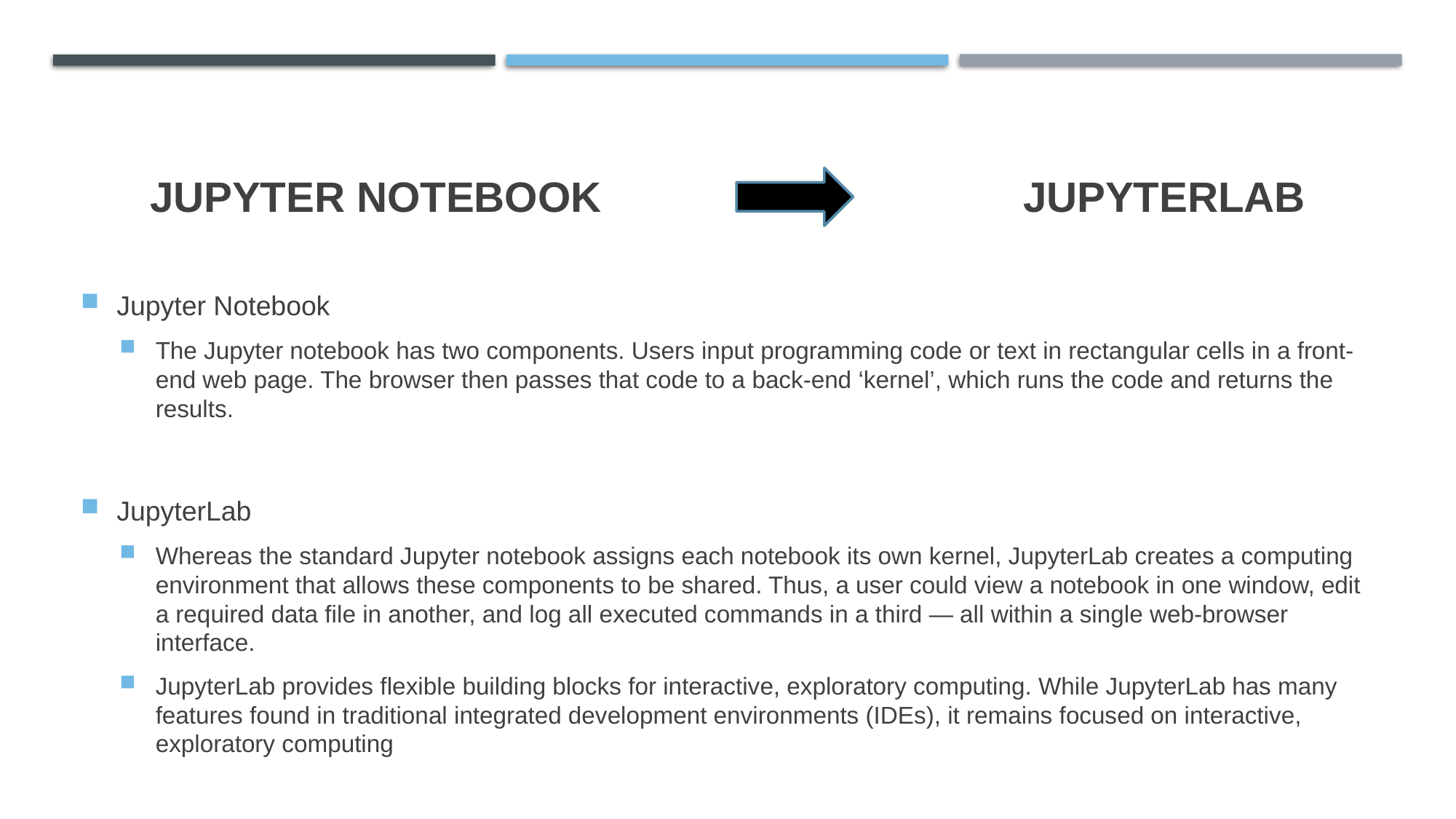

# Jupyter notebook 				jupyterlab

Jupyter Notebook
The Jupyter notebook has two components. Users input programming code or text in rectangular cells in a front-end web page. The browser then passes that code to a back-end ‘kernel’, which runs the code and returns the results.

JupyterLab
Whereas the standard Jupyter notebook assigns each notebook its own kernel, JupyterLab creates a computing environment that allows these components to be shared. Thus, a user could view a notebook in one window, edit a required data file in another, and log all executed commands in a third — all within a single web-browser interface.
JupyterLab provides flexible building blocks for interactive, exploratory computing. While JupyterLab has many features found in traditional integrated development environments (IDEs), it remains focused on interactive, exploratory computing